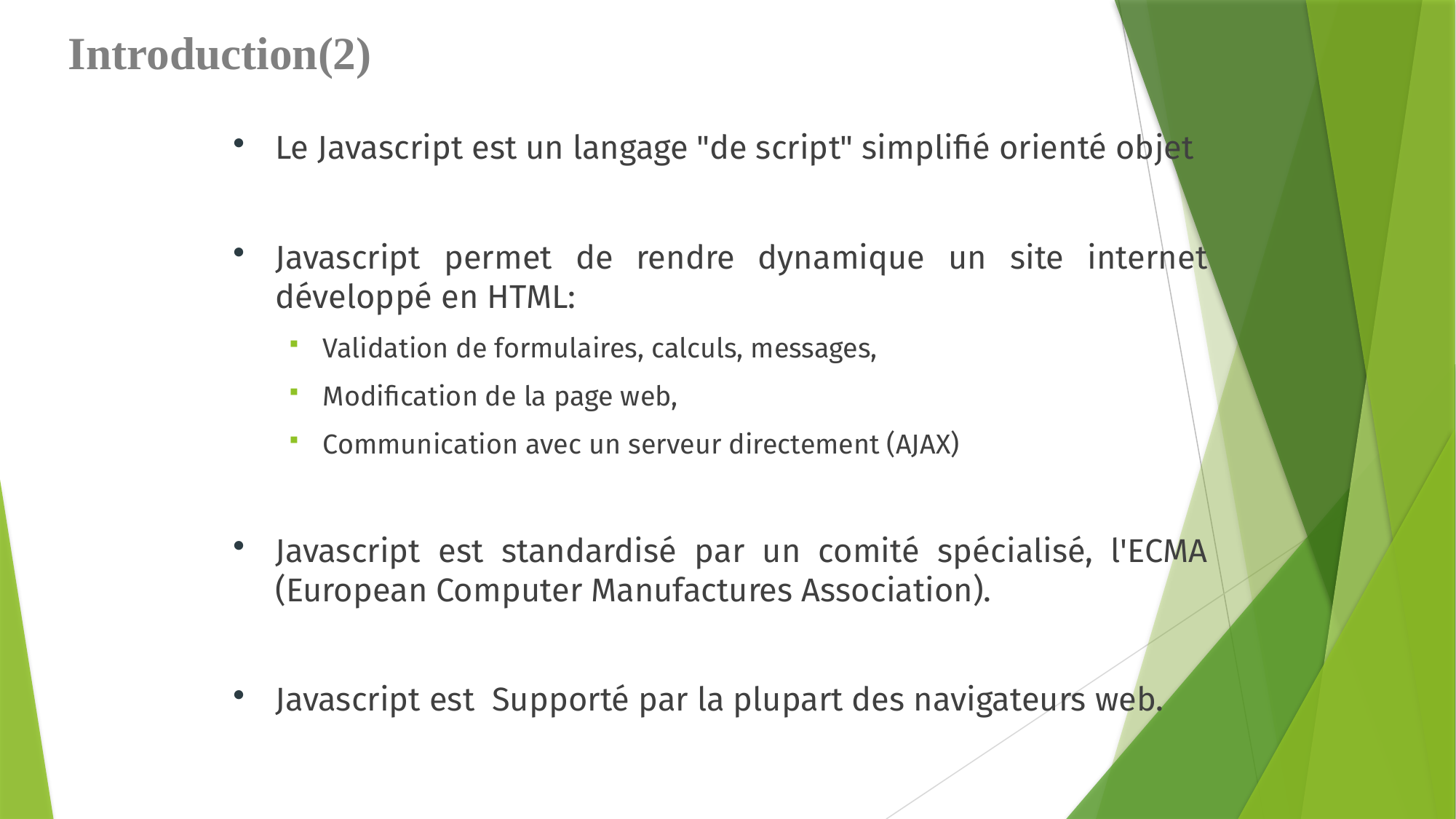

# Introduction(2)
Le Javascript est un langage "de script" simplifié orienté objet

Javascript permet de rendre dynamique un site internet développé en HTML:
Validation de formulaires, calculs, messages,
Modification de la page web,
Communication avec un serveur directement (AJAX)

Javascript est standardisé par un comité spécialisé, l'ECMA (European Computer Manufactures Association).

Javascript est  Supporté par la plupart des navigateurs web.